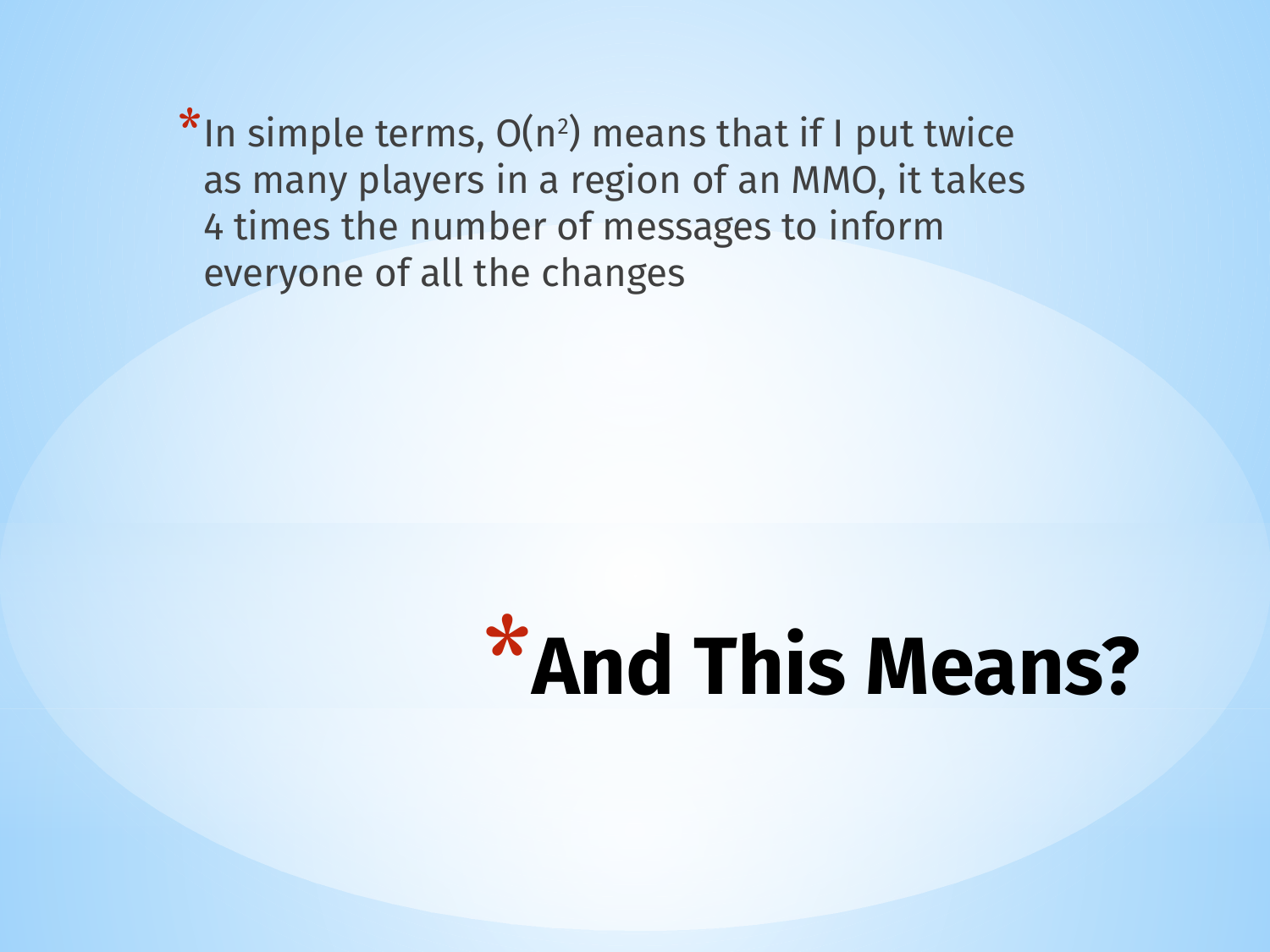

In simple terms, O(n2) means that if I put twice as many players in a region of an MMO, it takes 4 times the number of messages to inform everyone of all the changes

# And This Means?